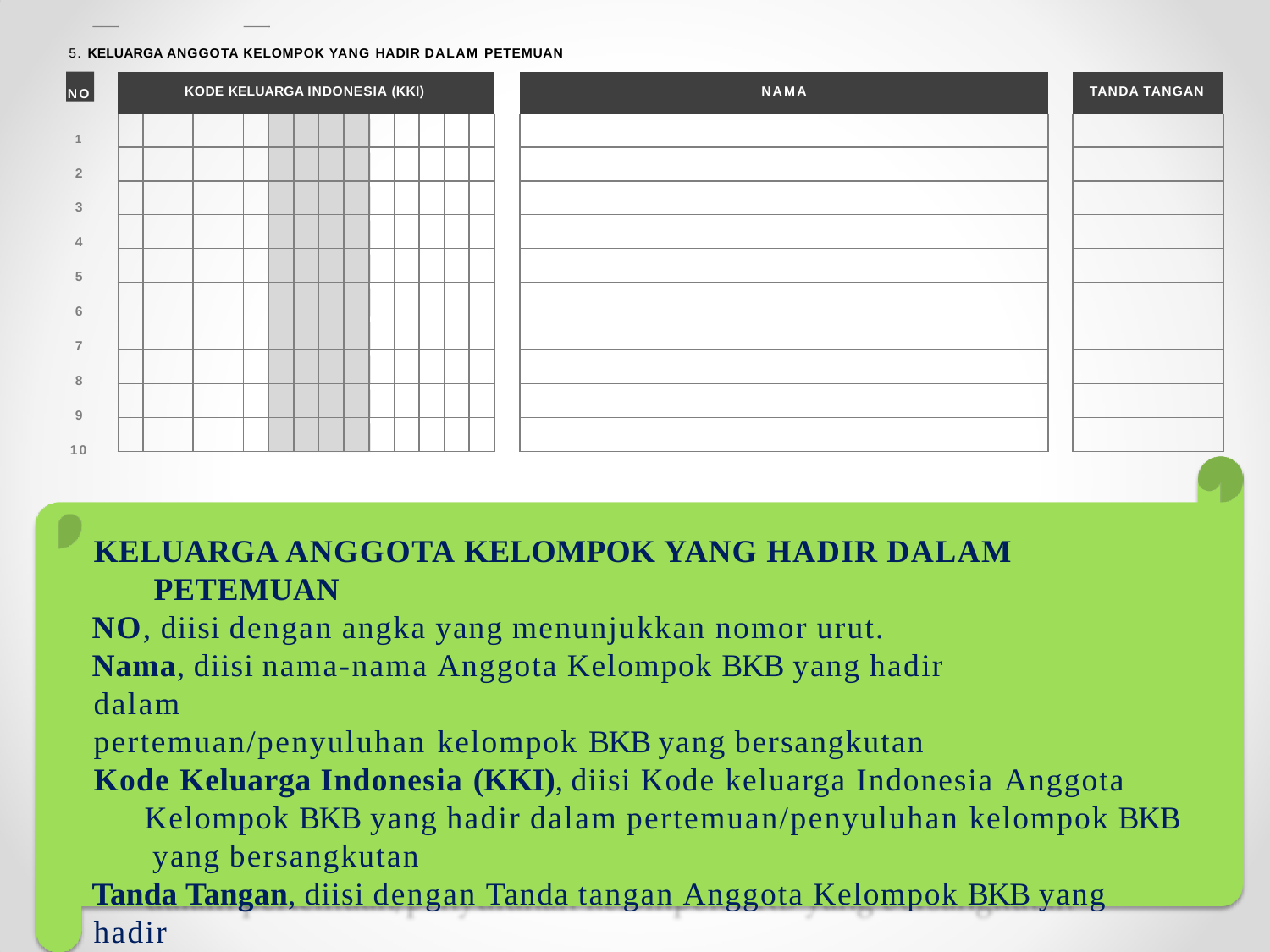

5. KELUARGA ANGGOTA KELOMPOK YANG HADIR DALAM PETEMUAN

NO
| KODE KELUARGA INDONESIA (KKI) |  |  |  |  |  |  |  |  |  |  |  |  |  |  |
| --- | --- | --- | --- | --- | --- | --- | --- | --- | --- | --- | --- | --- | --- | --- |
|  |  |  |  |  |  |  |  |  |  |  |  |  |  |  |
|  |  |  |  |  |  |  |  |  |  |  |  |  |  |  |
|  |  |  |  |  |  |  |  |  |  |  |  |  |  |  |
|  |  |  |  |  |  |  |  |  |  |  |  |  |  |  |
|  |  |  |  |  |  |  |  |  |  |  |  |  |  |  |
|  |  |  |  |  |  |  |  |  |  |  |  |  |  |  |
|  |  |  |  |  |  |  |  |  |  |  |  |  |  |  |
|  |  |  |  |  |  |  |  |  |  |  |  |  |  |  |
|  |  |  |  |  |  |  |  |  |  |  |  |  |  |  |
|  |  |  |  |  |  |  |  |  |  |  |  |  |  |  |
| NAMA |
| --- |
|  |
|  |
|  |
|  |
|  |
|  |
|  |
|  |
|  |
|  |
| TANDA TANGAN |
| --- |
|  |
|  |
|  |
|  |
|  |
|  |
|  |
|  |
|  |
|  |

1

2

3

4

5

6

7

8

9

10

KELUARGA ANGGOTA KELOMPOK YANG HADIR DALAM  PETEMUAN
NO, diisi dengan angka yang menunjukkan nomor urut.
Nama, diisi nama-nama Anggota Kelompok BKB yang hadir dalam
pertemuan/penyuluhan kelompok BKB yang bersangkutan
Kode Keluarga Indonesia (KKI), diisi Kode keluarga Indonesia Anggota  Kelompok BKB yang hadir dalam pertemuan/penyuluhan kelompok BKB  yang bersangkutan
Tanda Tangan, diisi dengan Tanda tangan Anggota Kelompok BKB yang hadir
dalam pertemuan/penyuluhan kelompok BKB yang bersangkutan